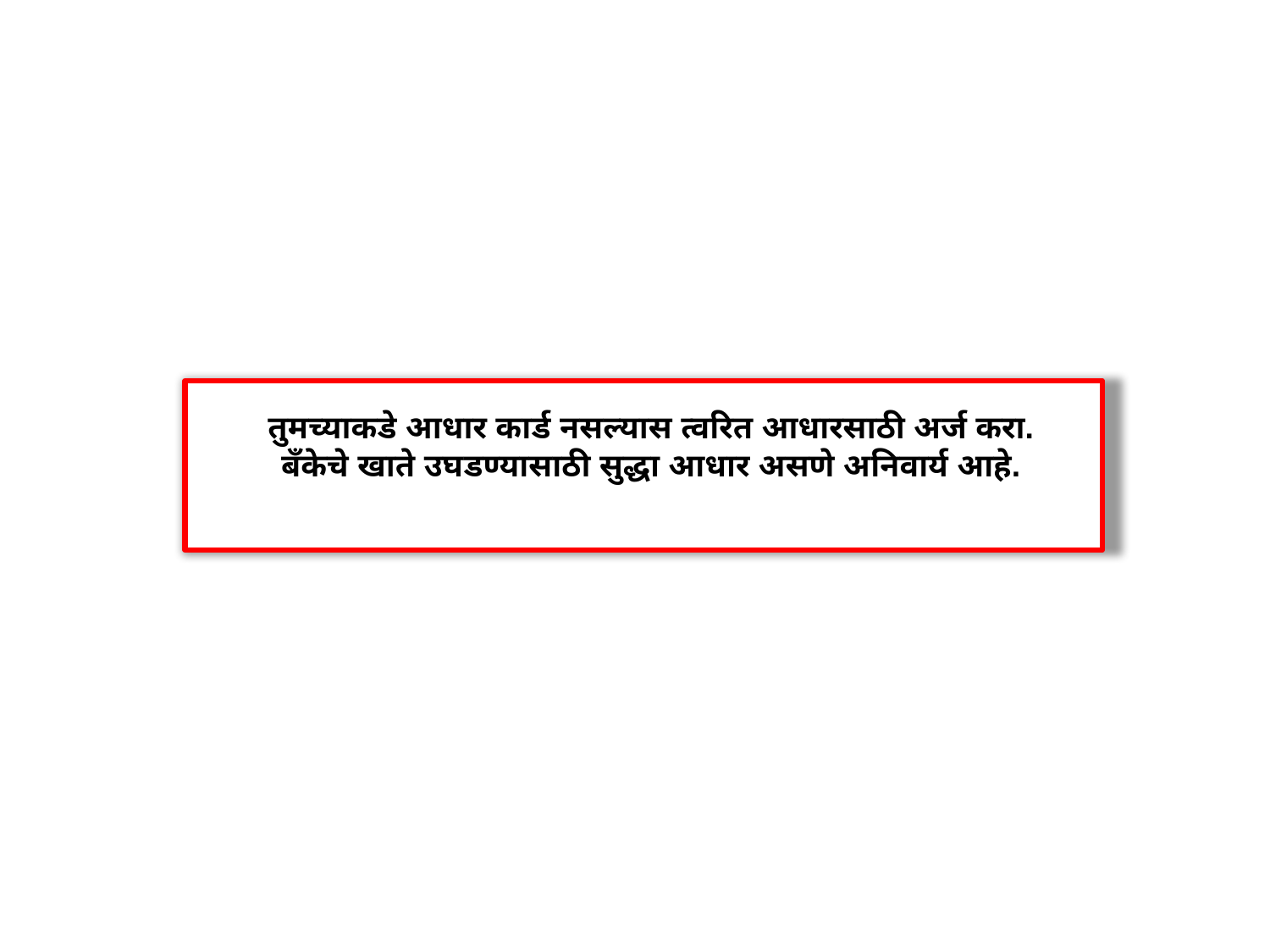

तुमच्याकडे आधार कार्ड नसल्यास त्वरित आधारसाठी अर्ज करा. बँकेचे खाते उघडण्यासाठी सुद्धा आधार असणे अनिवार्य आहे.